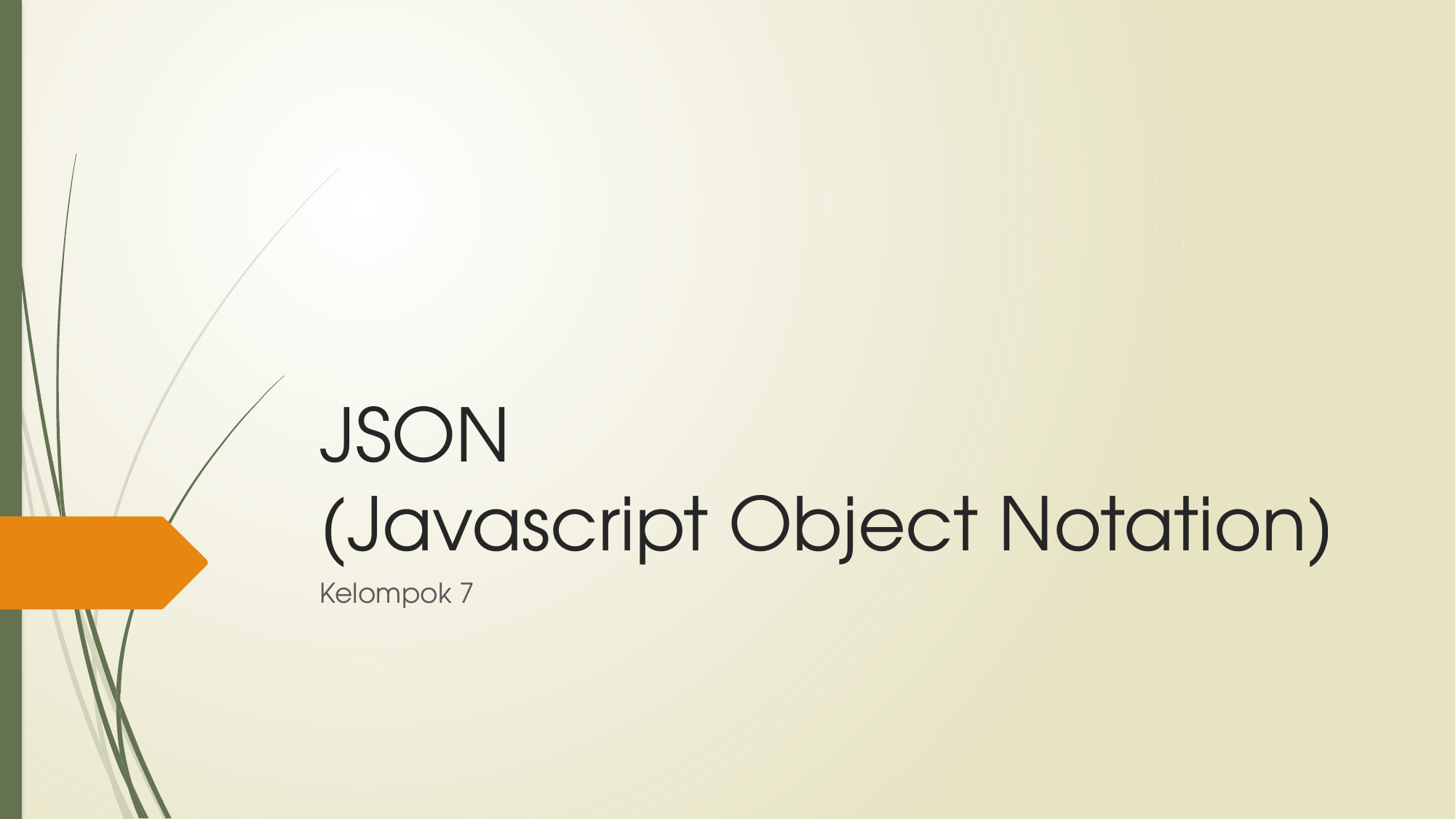

# JSON (Javascript Object Notation)
Kelompok 7